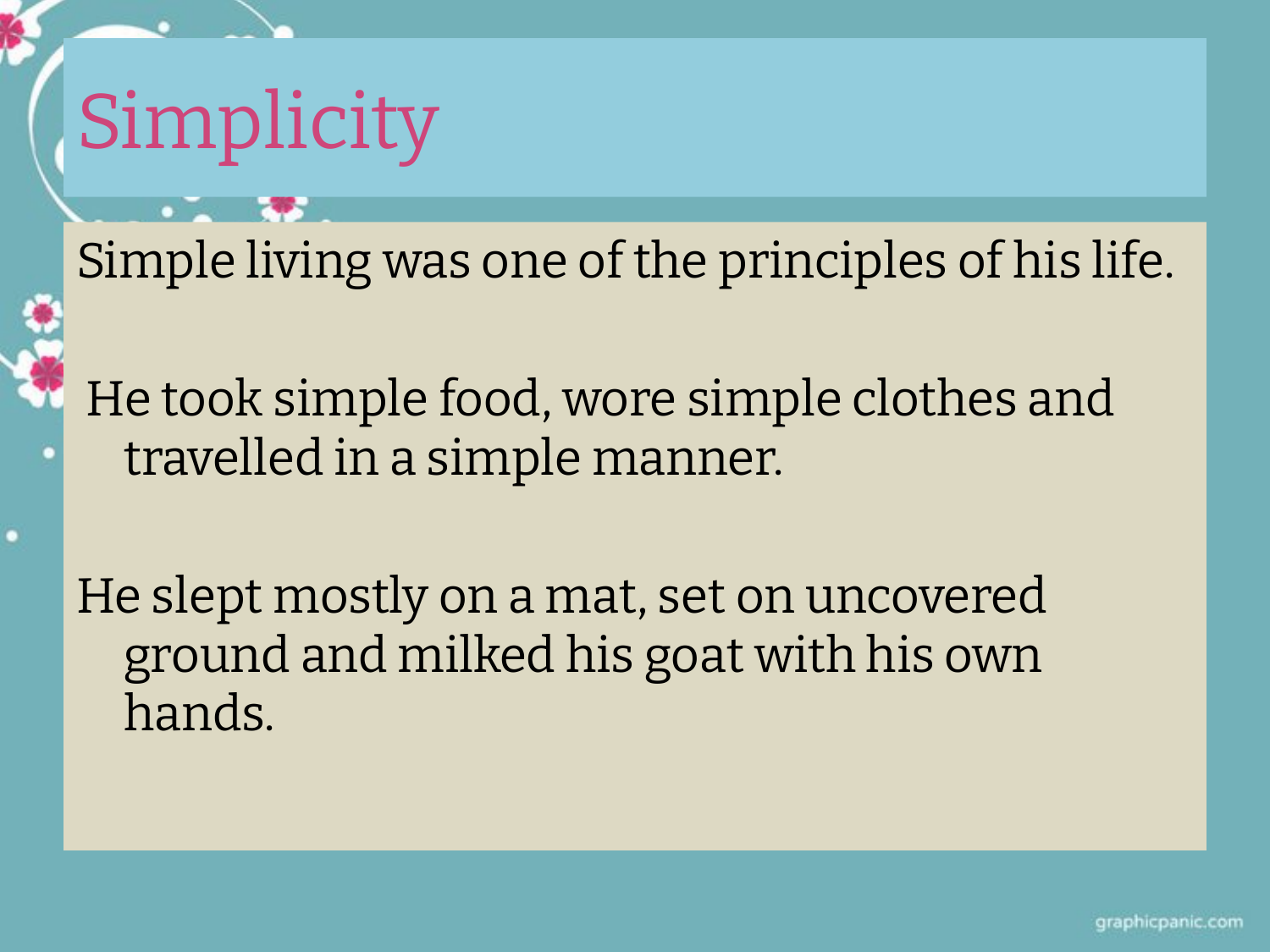

# Simplicity
Simple living was one of the principles of his life.

 He took simple food, wore simple clothes and travelled in a simple manner.

He slept mostly on a mat, set on uncovered ground and milked his goat with his own hands.